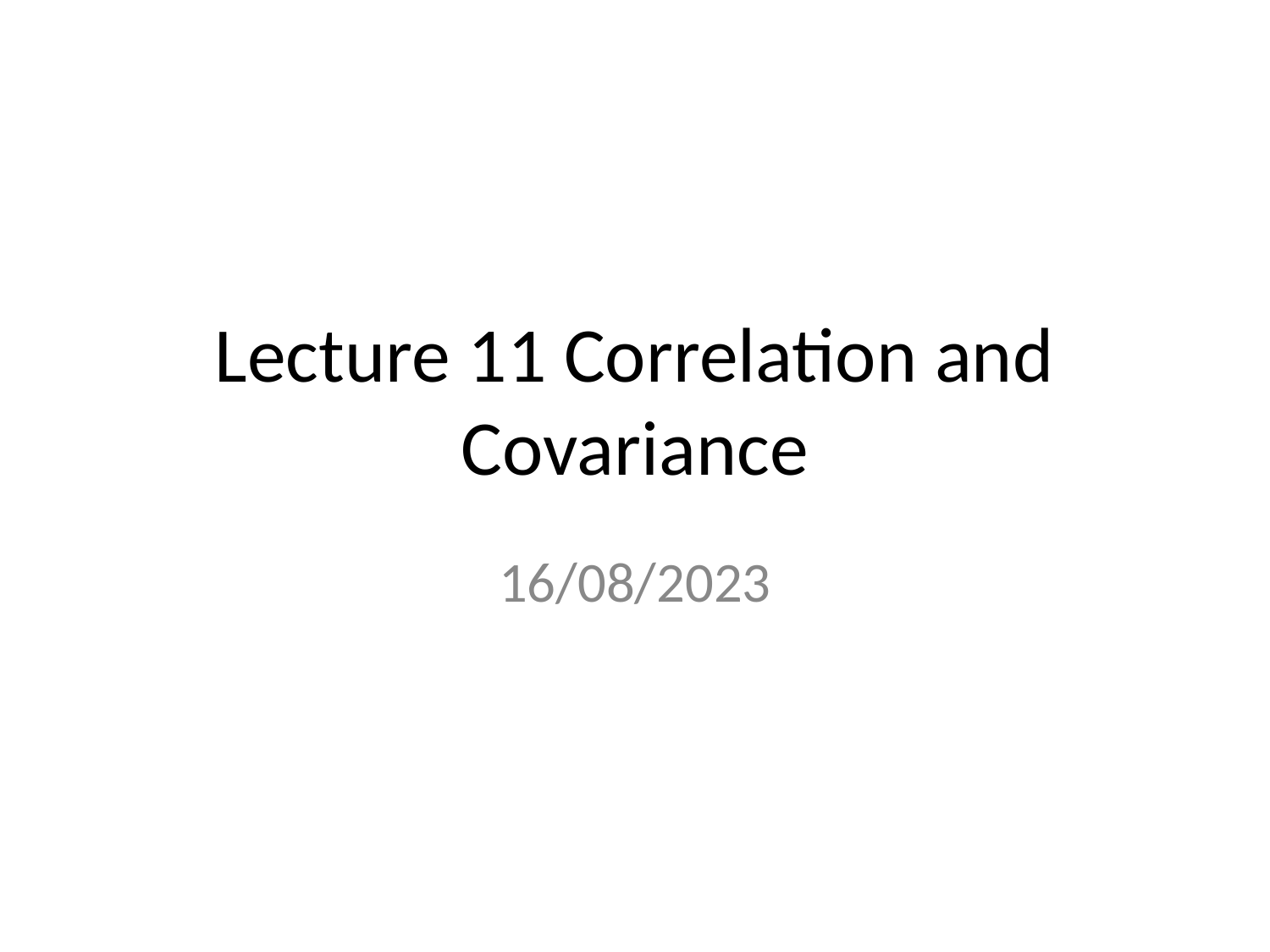

# Lecture 11 Correlation and Covariance
16/08/2023